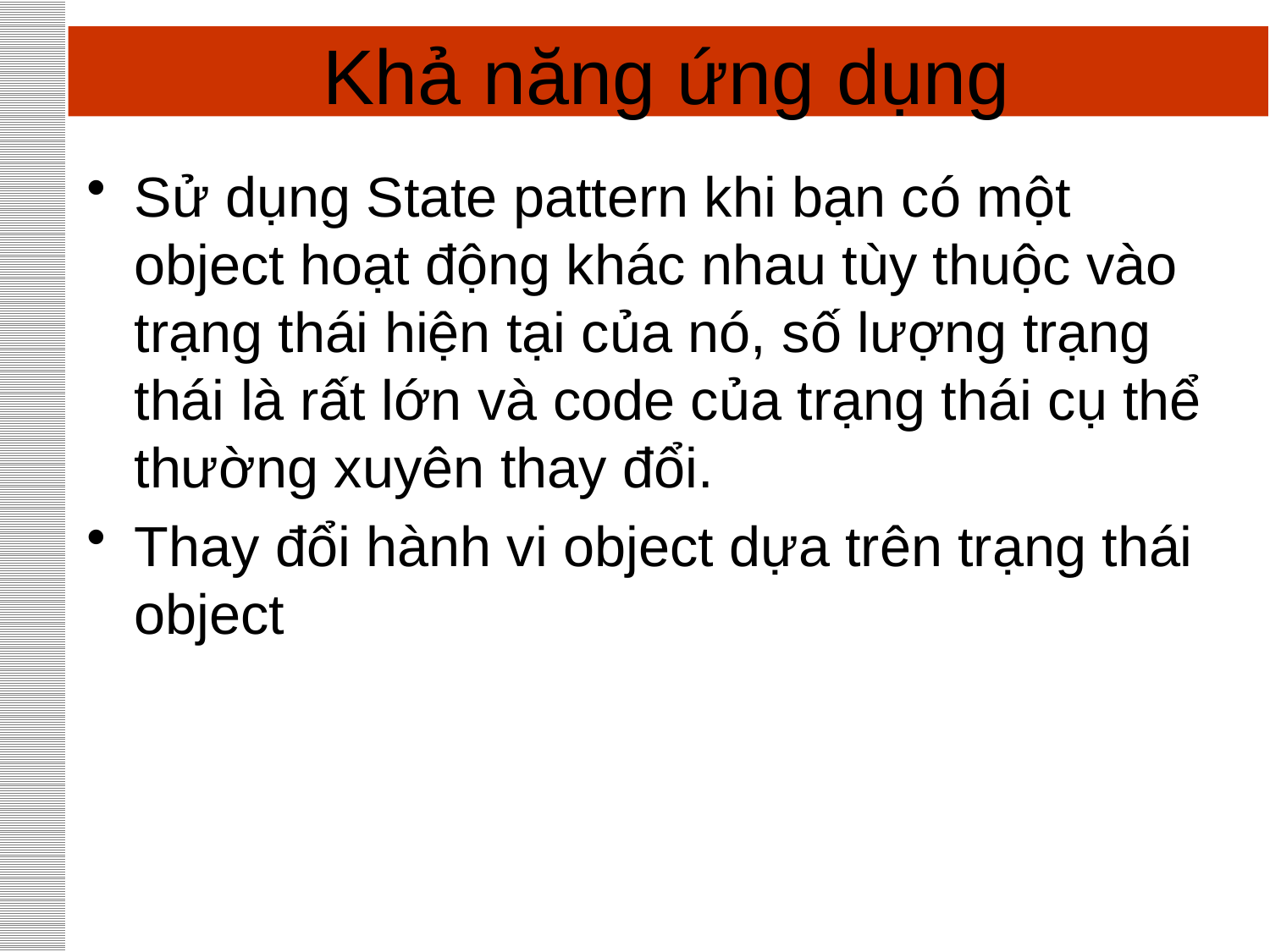

# Khả năng ứng dụng
Sử dụng State pattern khi bạn có một object hoạt động khác nhau tùy thuộc vào trạng thái hiện tại của nó, số lượng trạng thái là rất lớn và code của trạng thái cụ thể thường xuyên thay đổi.
Thay đổi hành vi object dựa trên trạng thái object